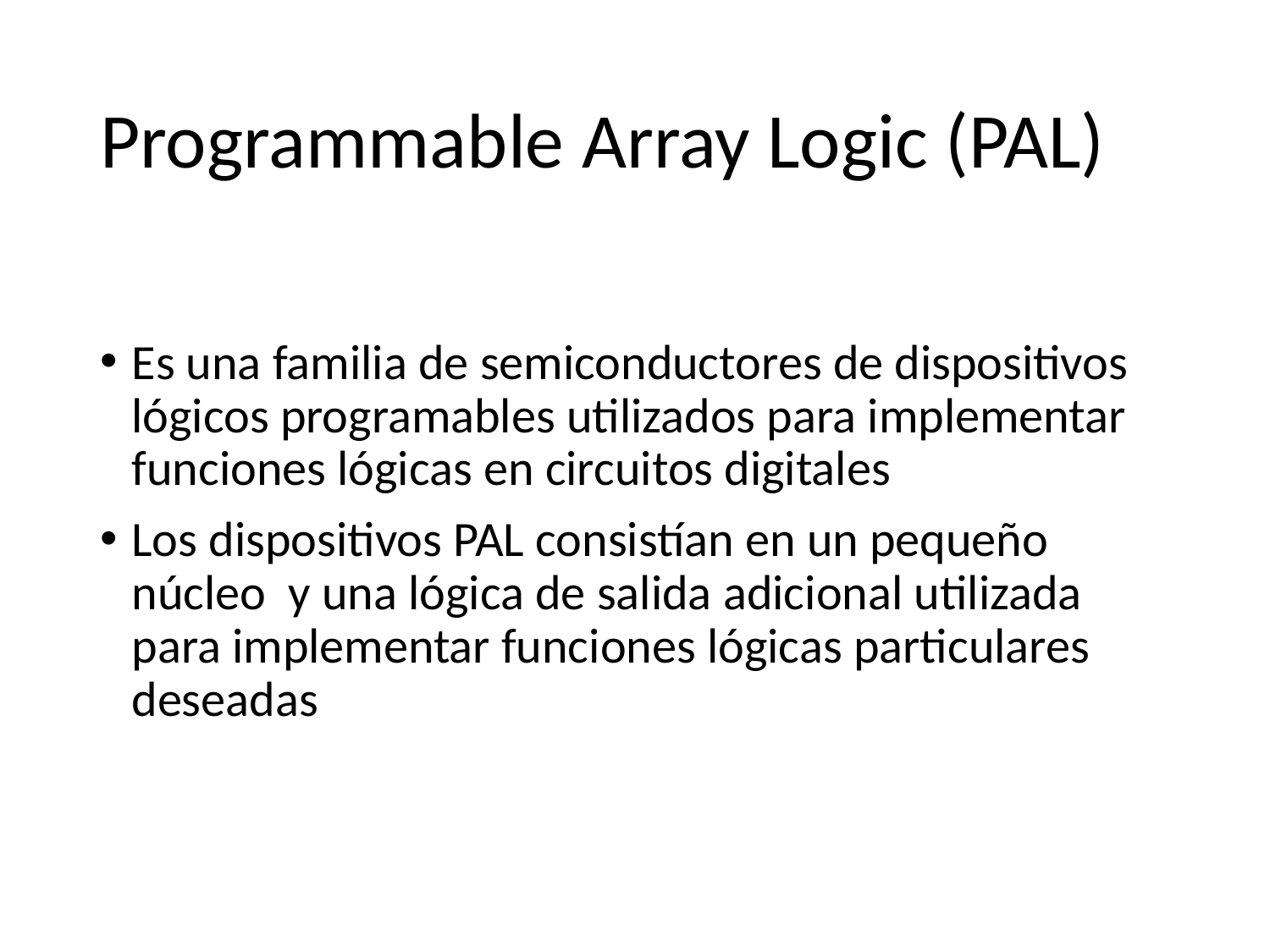

# Programmable Array Logic (PAL)

Es una familia de semiconductores de dispositivos lógicos programables utilizados para implementar funciones lógicas en circuitos digitales
Los dispositivos PAL consistían en un pequeño núcleo  y una lógica de salida adicional utilizada para implementar funciones lógicas particulares deseadas